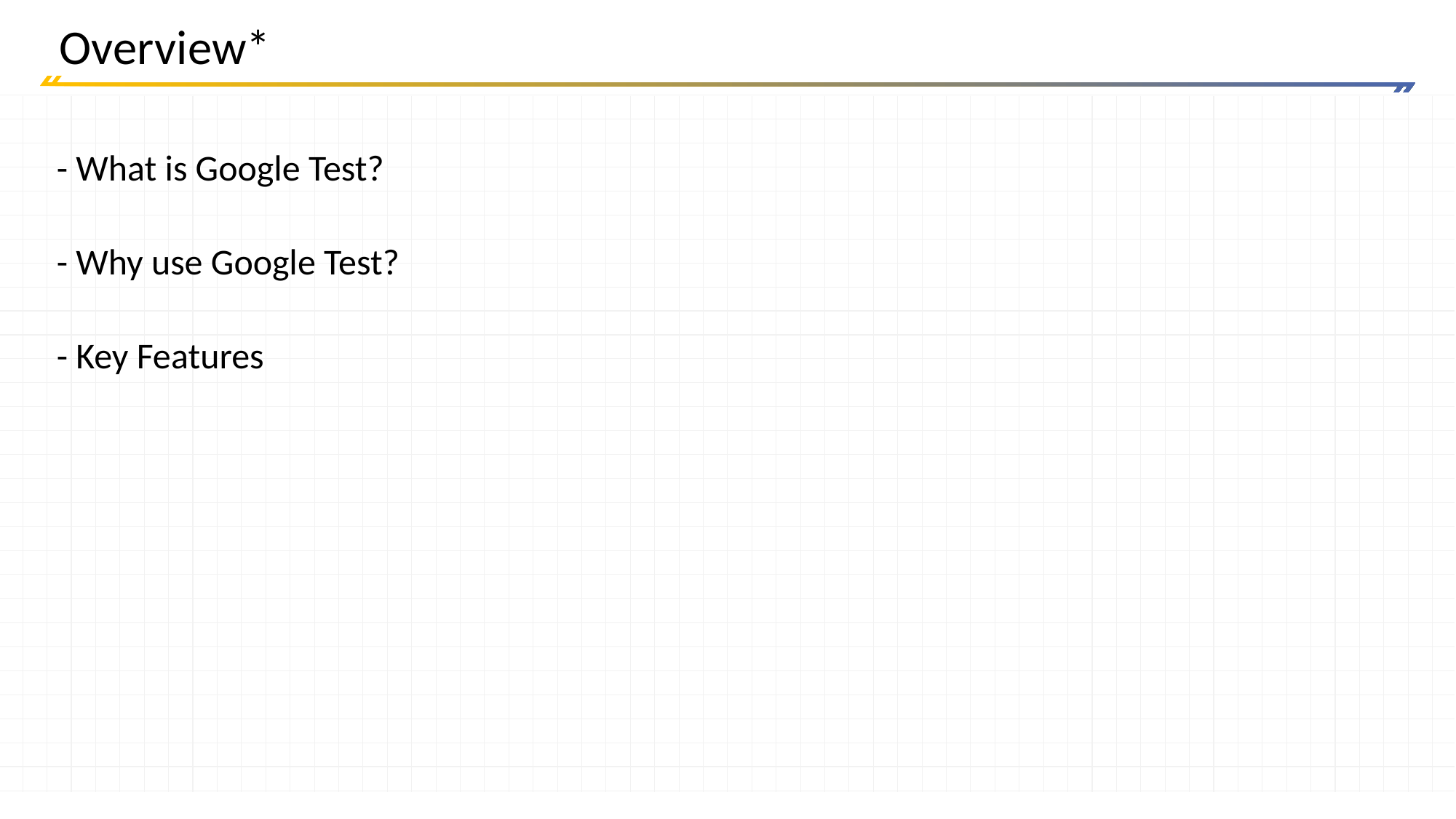

# Overview*
- What is Google Test?
- Why use Google Test?
- Key Features